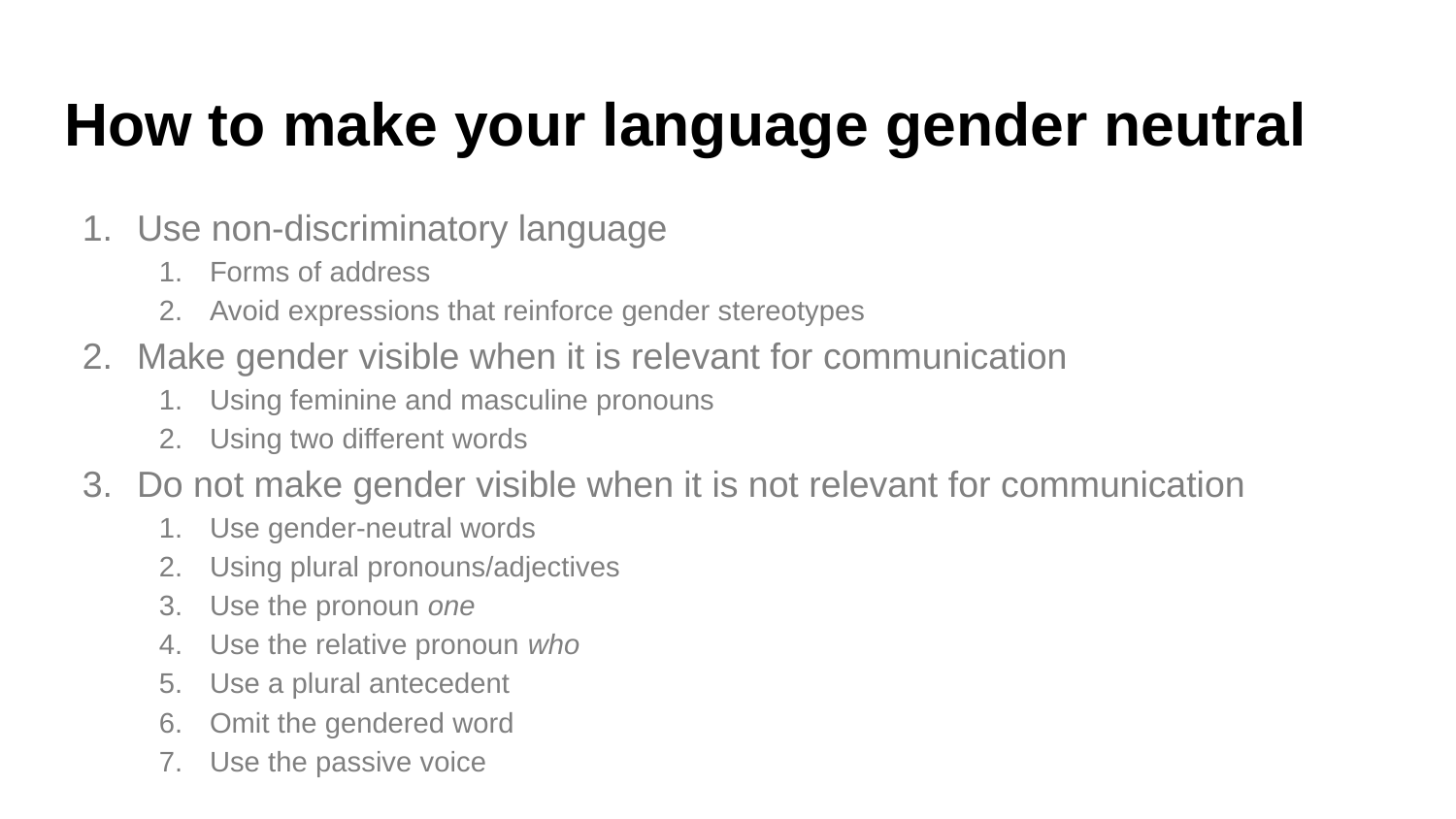

# How to make your language gender neutral
Use non-discriminatory language
Forms of address
Avoid expressions that reinforce gender stereotypes
Make gender visible when it is relevant for communication
Using feminine and masculine pronouns
Using two different words
Do not make gender visible when it is not relevant for communication
Use gender-neutral words
Using plural pronouns/adjectives
Use the pronoun one
Use the relative pronoun who
Use a plural antecedent
Omit the gendered word
Use the passive voice